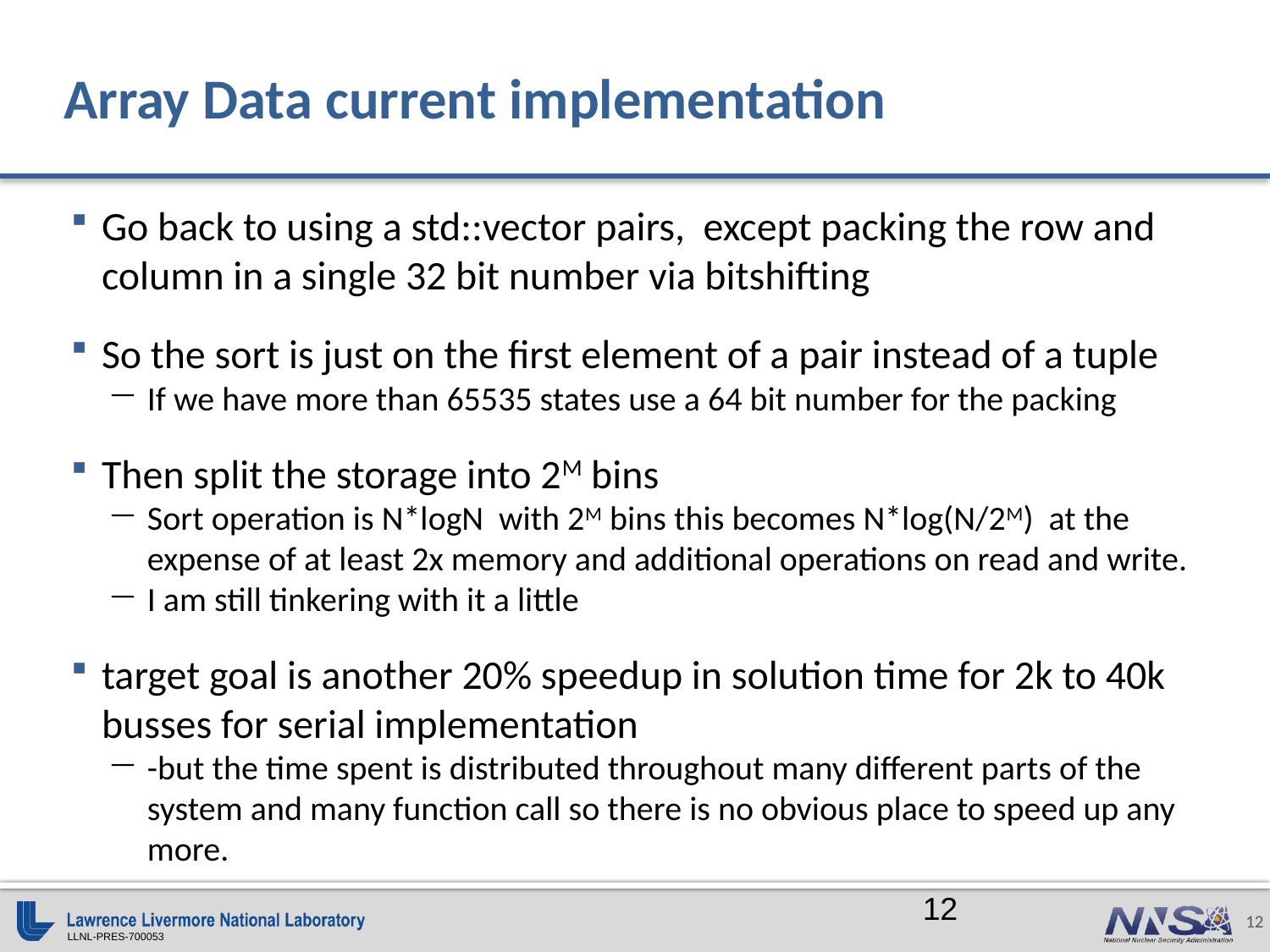

# Array Data current implementation
Go back to using a std::vector pairs,  except packing the row and column in a single 32 bit number via bitshifting
So the sort is just on the first element of a pair instead of a tuple
If we have more than 65535 states use a 64 bit number for the packing
Then split the storage into 2M bins
Sort operation is N*logN  with 2M bins this becomes N*log(N/2M)  at the expense of at least 2x memory and additional operations on read and write.
I am still tinkering with it a little
target goal is another 20% speedup in solution time for 2k to 40k busses for serial implementation
-but the time spent is distributed throughout many different parts of the system and many function call so there is no obvious place to speed up any more.
12